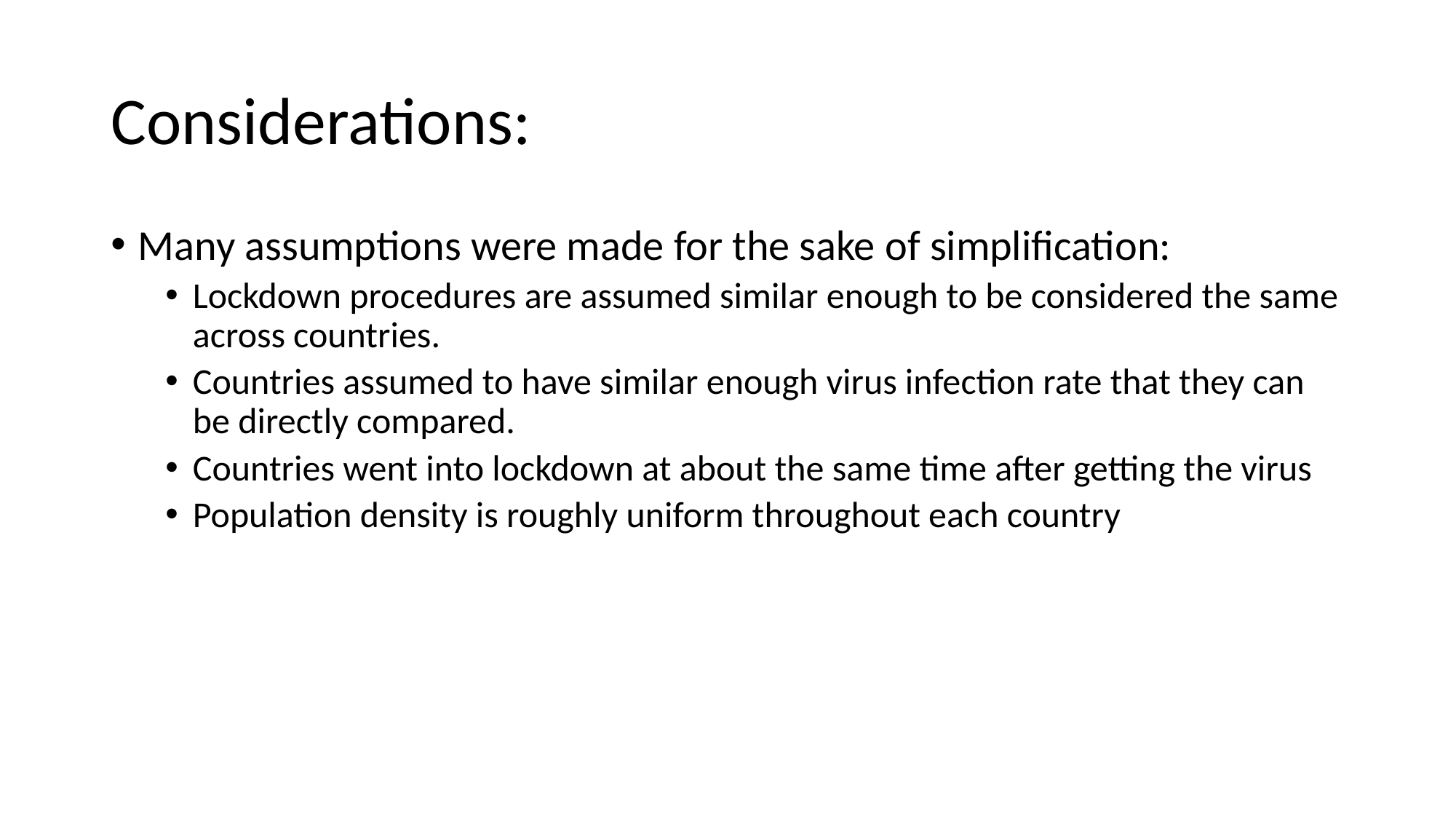

# Considerations:
Many assumptions were made for the sake of simplification:
Lockdown procedures are assumed similar enough to be considered the same across countries.
Countries assumed to have similar enough virus infection rate that they can be directly compared.
Countries went into lockdown at about the same time after getting the virus
Population density is roughly uniform throughout each country